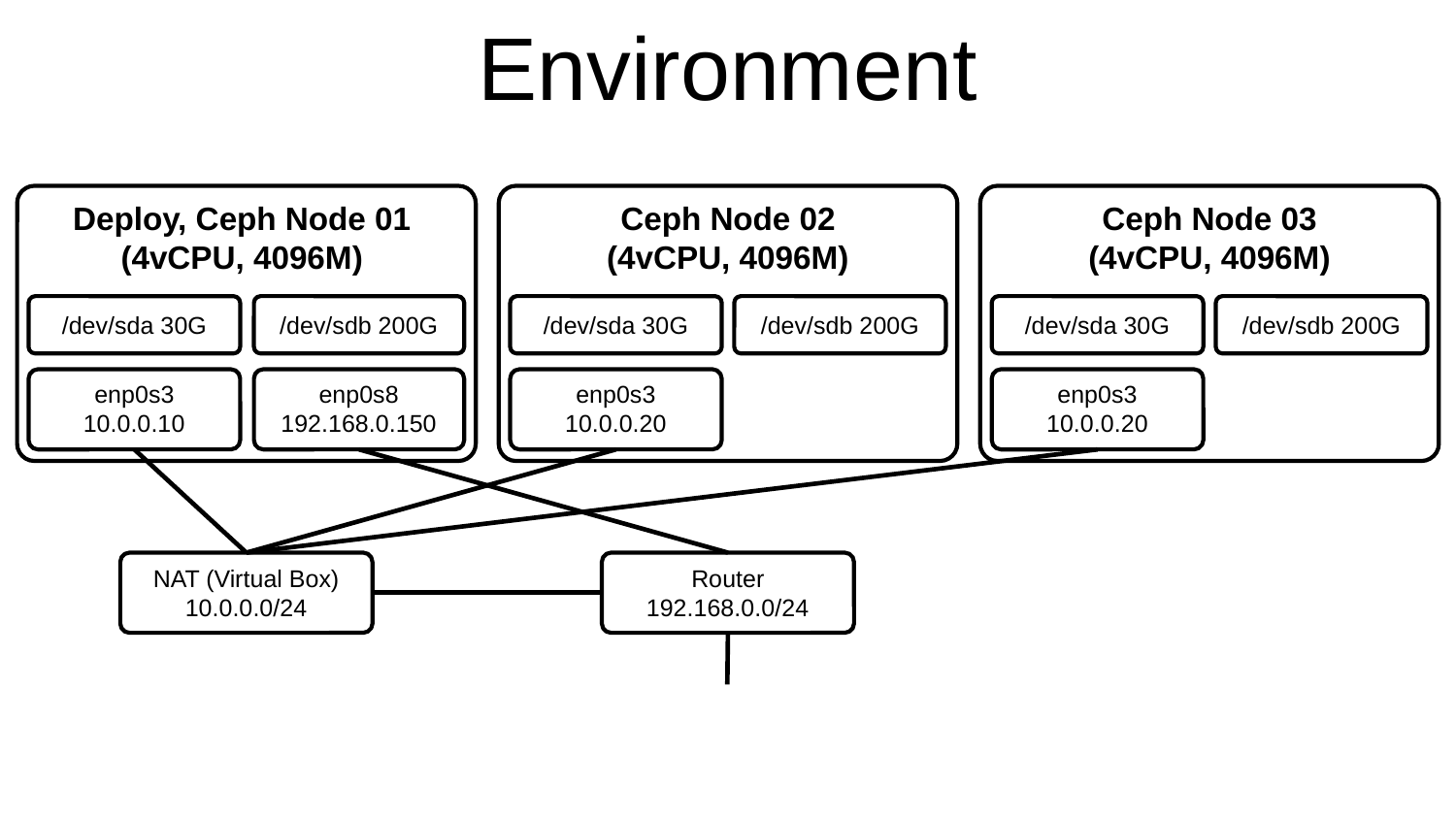

# Environment
Deploy, Ceph Node 01
(4vCPU, 4096M)
Ceph Node 02
(4vCPU, 4096M)
Ceph Node 03
(4vCPU, 4096M)
/dev/sda 30G
/dev/sdb 200G
/dev/sda 30G
/dev/sdb 200G
/dev/sda 30G
/dev/sdb 200G
enp0s3
10.0.0.10

enp0s8
192.168.0.150

enp0s3
10.0.0.20

enp0s3
10.0.0.20

NAT (Virtual Box)
10.0.0.0/24
Router
192.168.0.0/24